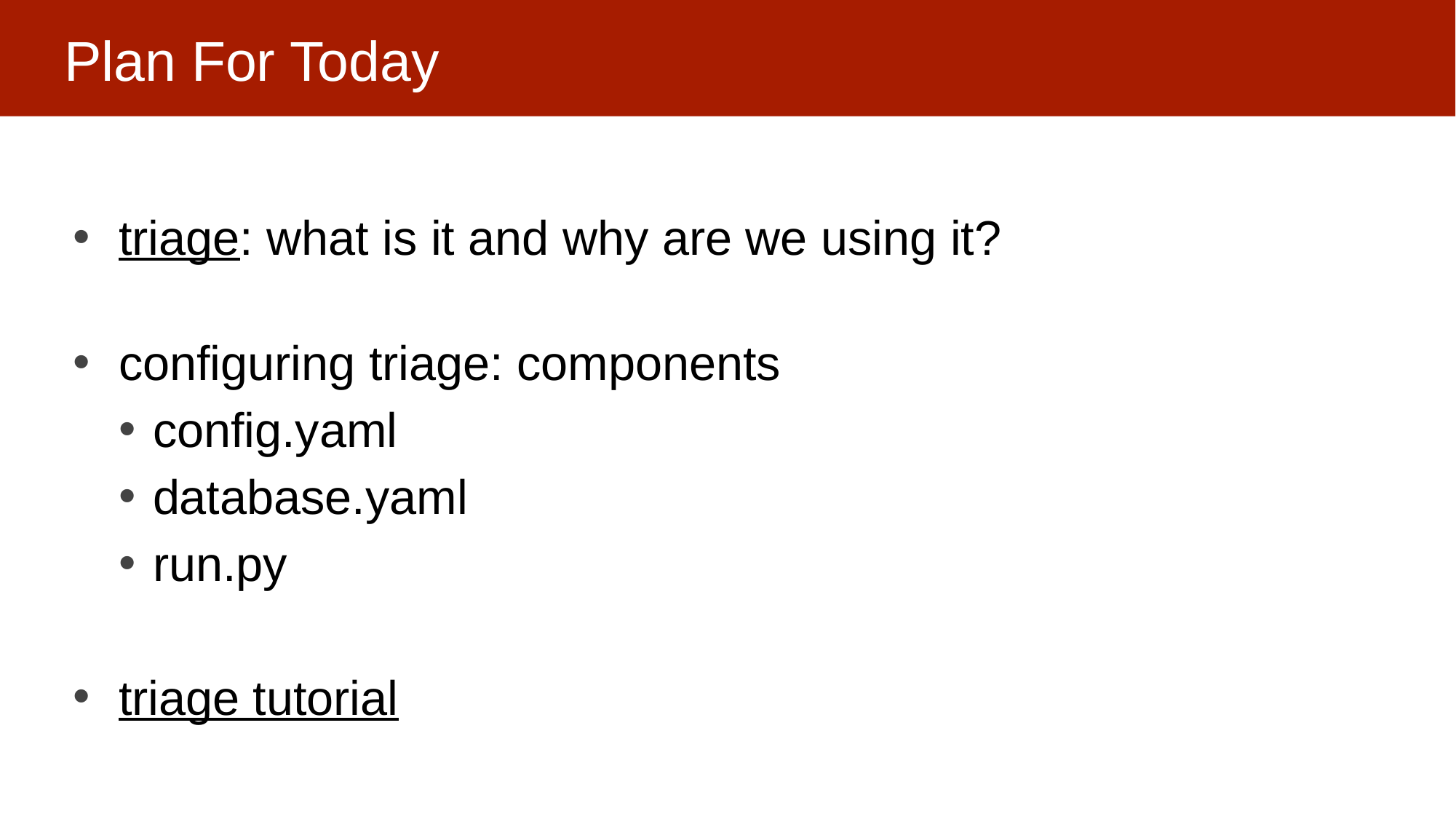

# Plan For Today
triage: what is it and why are we using it?
configuring triage: components
config.yaml
database.yaml
run.py
triage tutorial